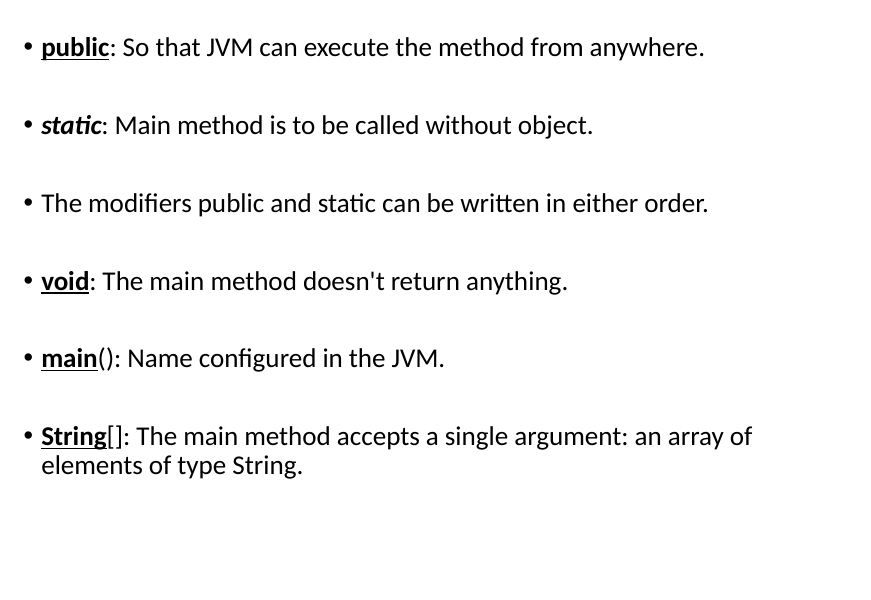

public: So that JVM can execute the method from anywhere.

static: Main method is to be called without object.

The modifiers public and static can be written in either order.

void: The main method doesn't return anything.

main(): Name configured in the JVM.

String[]: The main method accepts a single argument: an array of elements of type String.